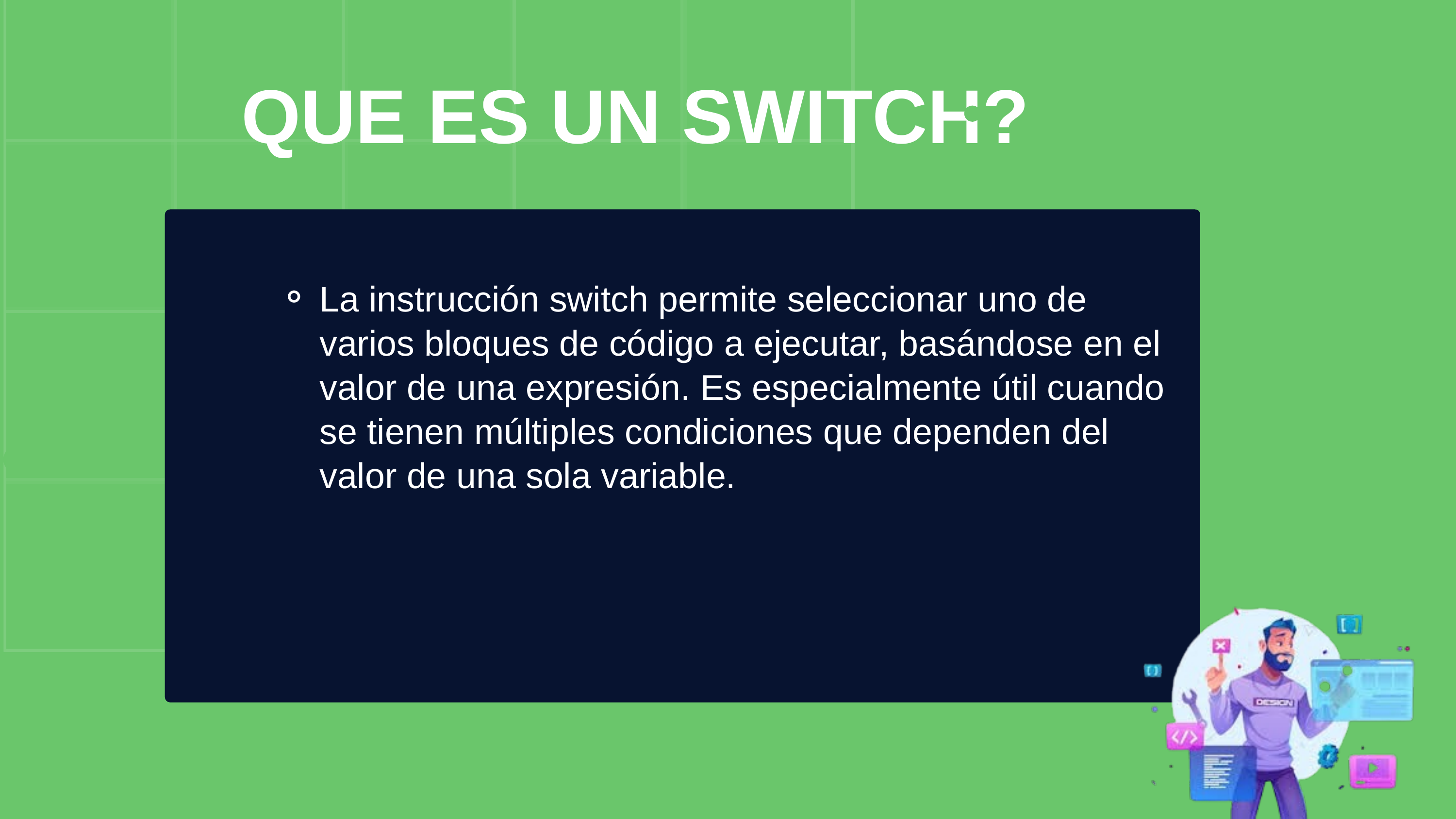

La instrucción switch permite seleccionar uno de varios bloques de código a ejecutar, basándose en el valor de una expresión. Es especialmente útil cuando se tienen múltiples condiciones que dependen del valor de una sola variable.

QUE ES UN SWITCH?